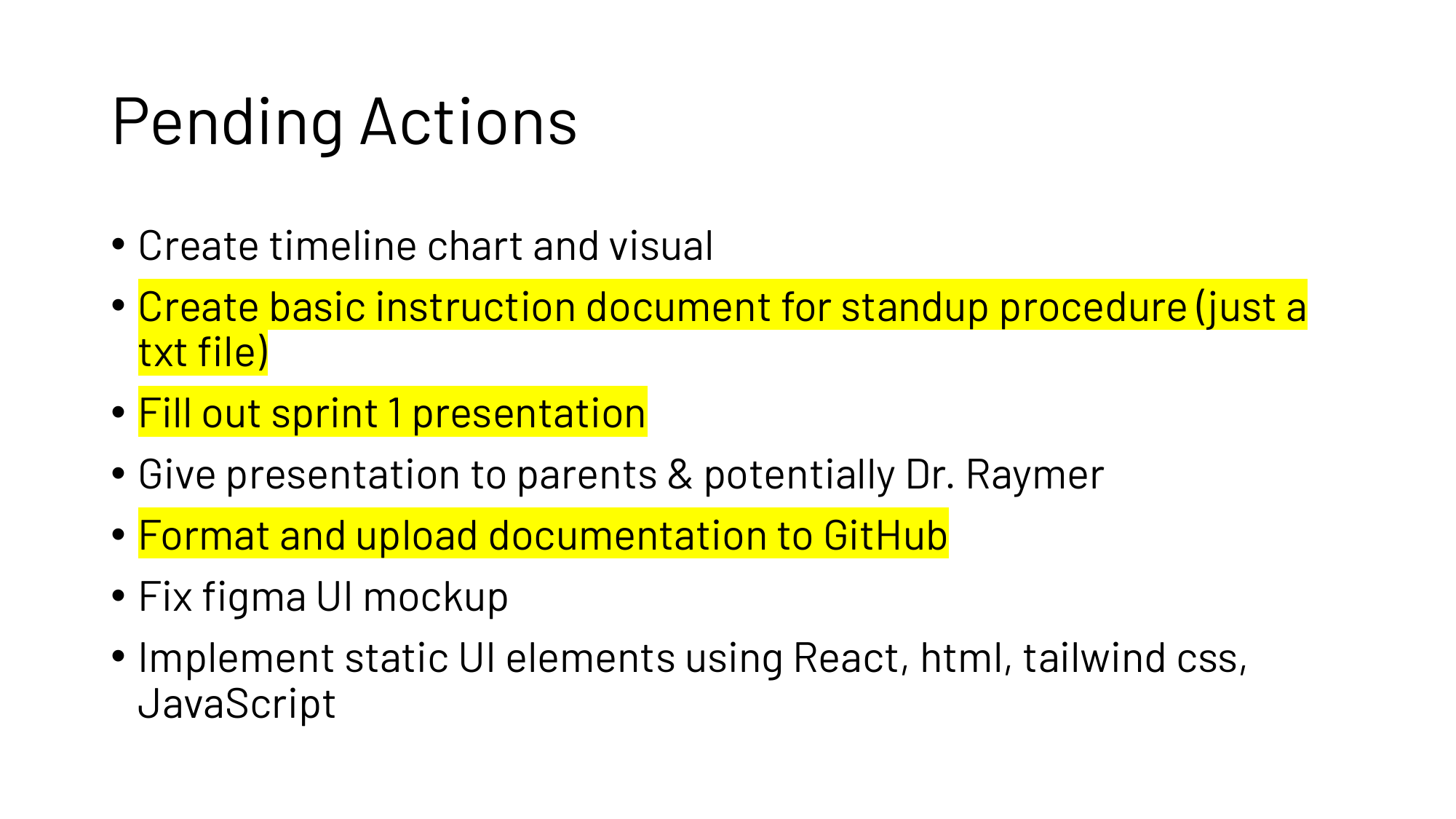

# Pending Actions
Create timeline chart and visual
Create basic instruction document for standup procedure (just a txt file)
Fill out sprint 1 presentation
Give presentation to parents & potentially Dr. Raymer
Format and upload documentation to GitHub
Fix figma UI mockup
Implement static UI elements using React, html, tailwind css, JavaScript